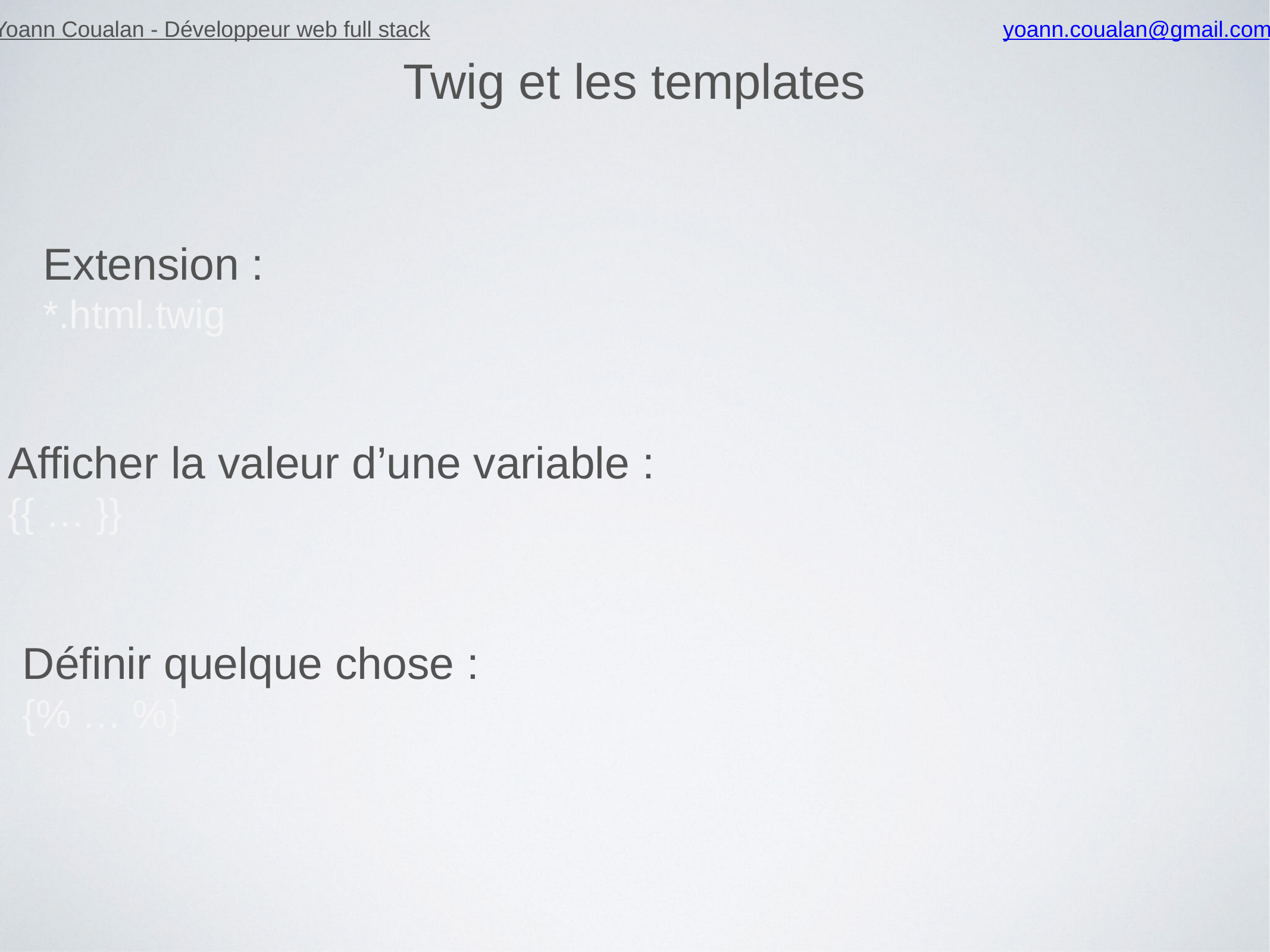

Yoann Coualan - Développeur web full stack
yoann.coualan@gmail.com
Twig et les templates
Extension :
*.html.twig
Afficher la valeur d’une variable :
{{ … }}
Définir quelque chose :
{% … %}